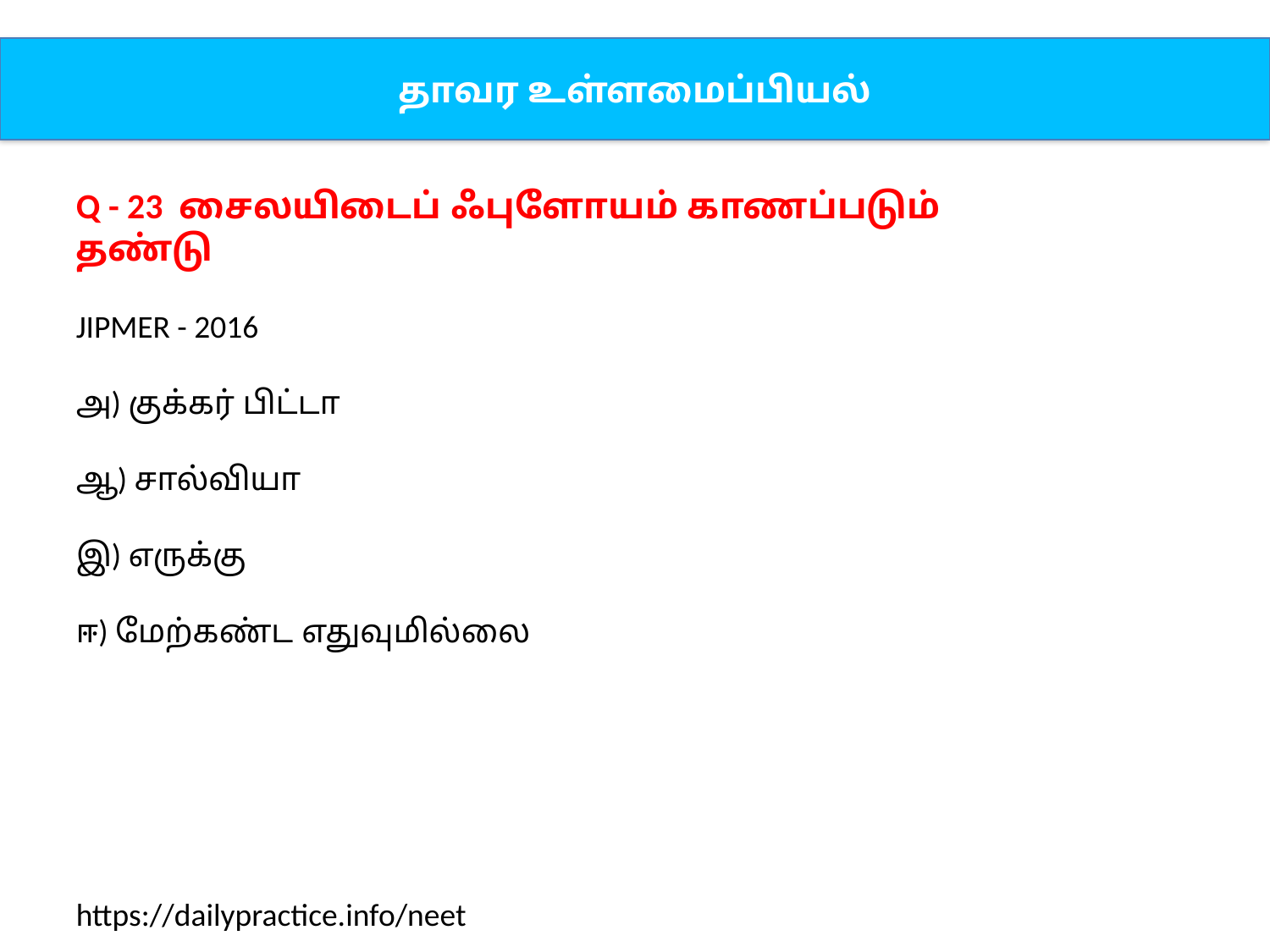

தாவர உள்ளமைப்பியல்

Q - 23  சைலயிடைப் ஃபுளோயம் காணப்படும் தண்டு

JIPMER - 2016

அ) குக்கர் பிட்டா

ஆ) சால்வியா

இ) எருக்கு

ஈ) மேற்கண்ட எதுவுமில்லை
https://dailypractice.info/neet